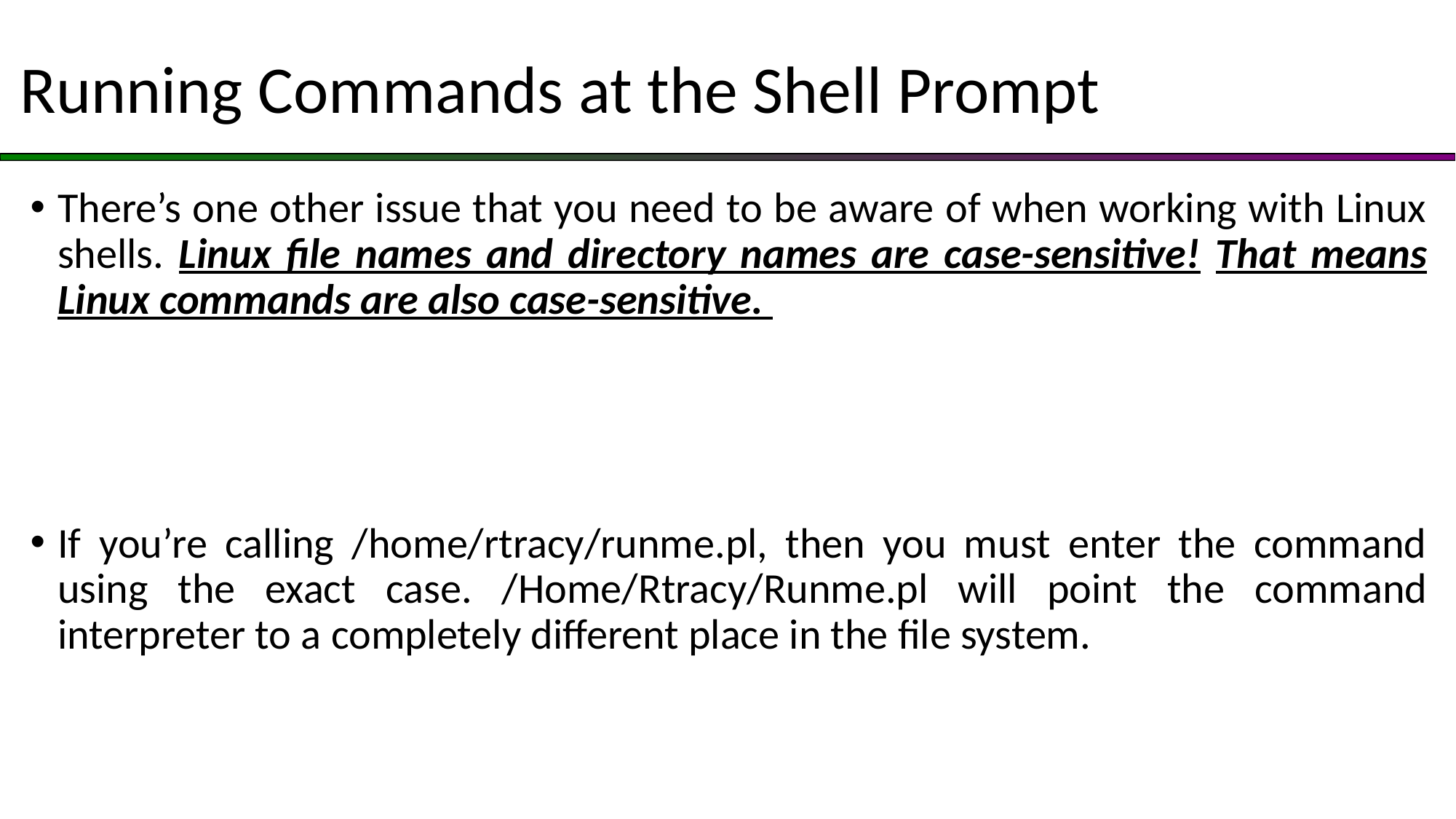

# Running Commands at the Shell Prompt

There’s one other issue that you need to be aware of when working with Linux shells. Linux file names and directory names are case-sensitive! That means Linux commands are also case-sensitive.

If you’re calling /home/rtracy/runme.pl, then you must enter the command using the exact case. /Home/Rtracy/Runme.pl will point the command interpreter to a completely different place in the file system.